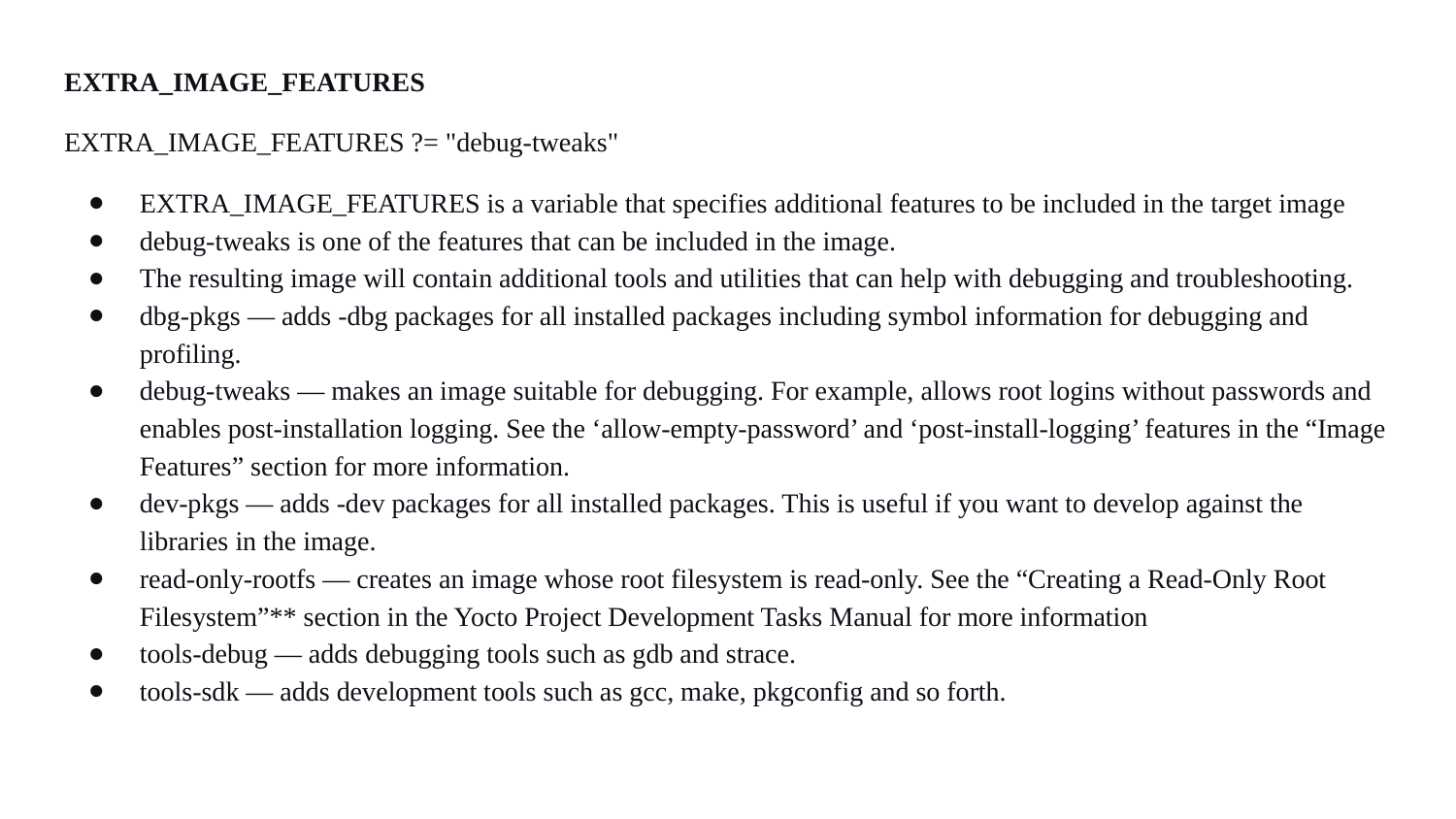

EXTRA_IMAGE_FEATURES
EXTRA_IMAGE_FEATURES ?= "debug-tweaks"
EXTRA_IMAGE_FEATURES is a variable that specifies additional features to be included in the target image
debug-tweaks is one of the features that can be included in the image.
The resulting image will contain additional tools and utilities that can help with debugging and troubleshooting.
dbg-pkgs — adds -dbg packages for all installed packages including symbol information for debugging and profiling.
debug-tweaks — makes an image suitable for debugging. For example, allows root logins without passwords and enables post-installation logging. See the ‘allow-empty-password’ and ‘post-install-logging’ features in the “Image Features” section for more information.
dev-pkgs — adds -dev packages for all installed packages. This is useful if you want to develop against the libraries in the image.
read-only-rootfs — creates an image whose root filesystem is read-only. See the “Creating a Read-Only Root Filesystem”** section in the Yocto Project Development Tasks Manual for more information
tools-debug — adds debugging tools such as gdb and strace.
tools-sdk — adds development tools such as gcc, make, pkgconfig and so forth.